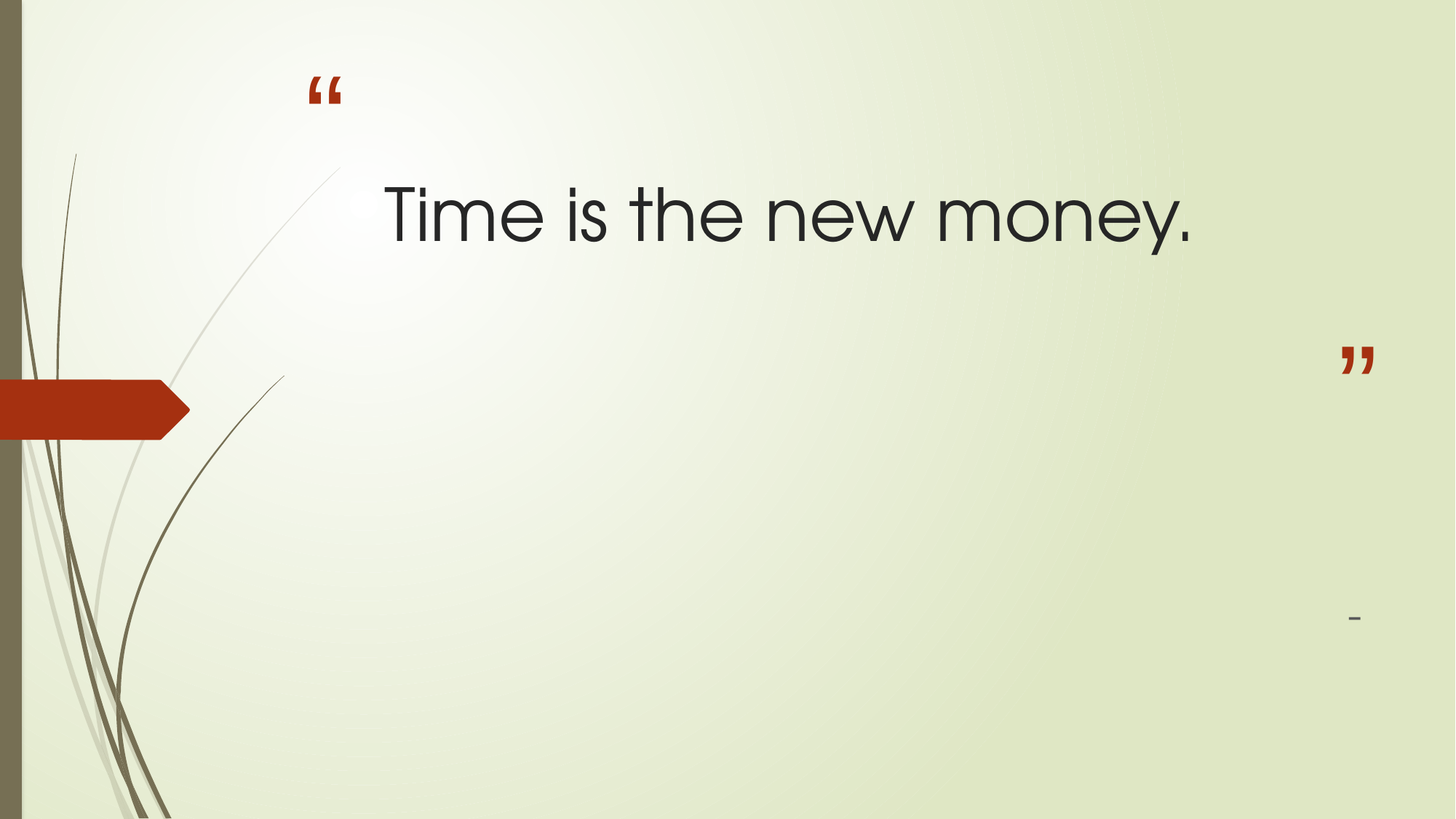

# Time is the new money.
-